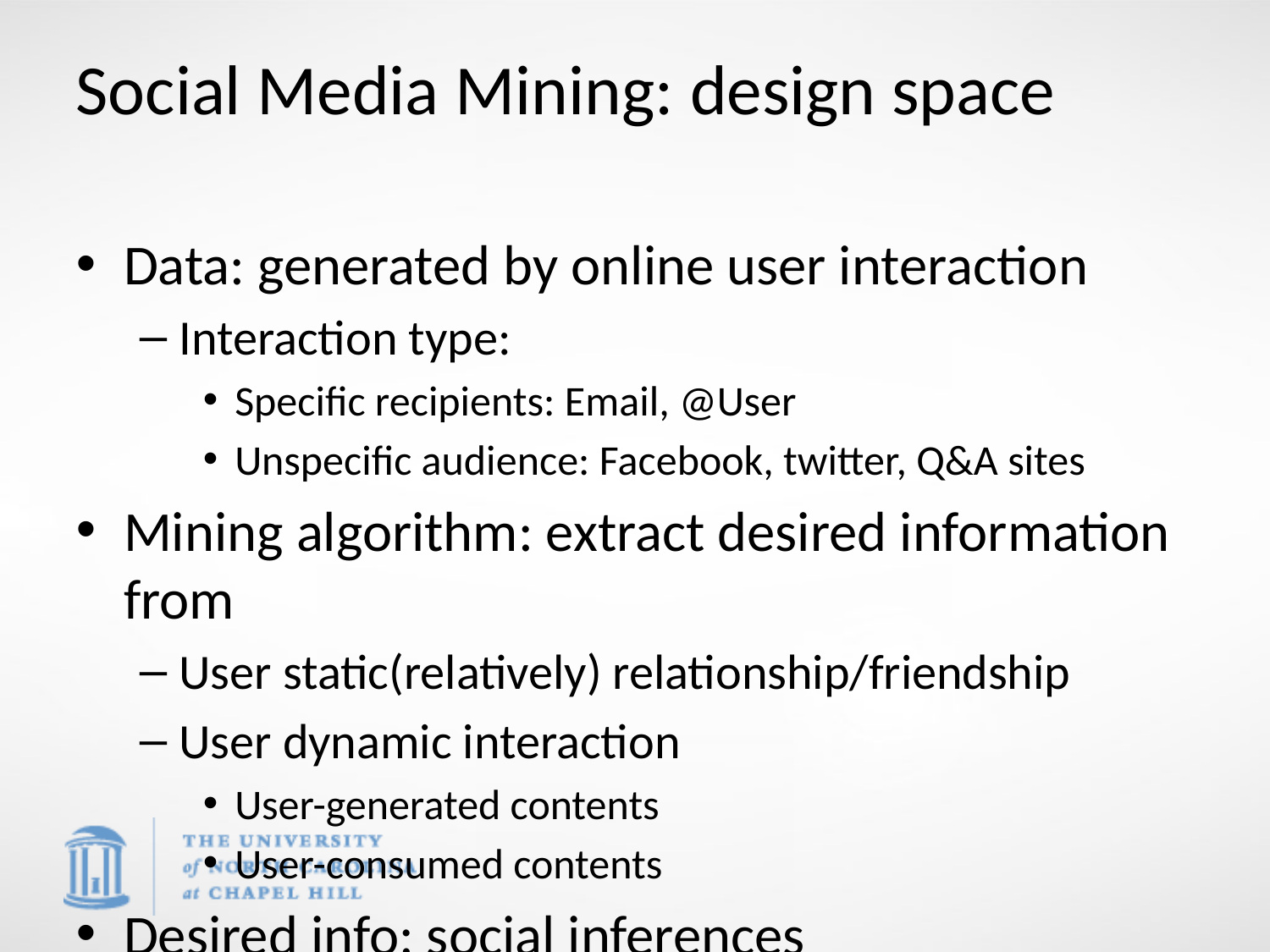

# Social Media Mining: design space
Data: generated by online user interaction
Interaction type:
Specific recipients: Email, @User
Unspecific audience: Facebook, twitter, Q&A sites
Mining algorithm: extract desired information from
User static(relatively) relationship/friendship
User dynamic interaction
User-generated contents
User-consumed contents
Desired info: social inferences
 quantitive analysis / models
like predict response time, friend group